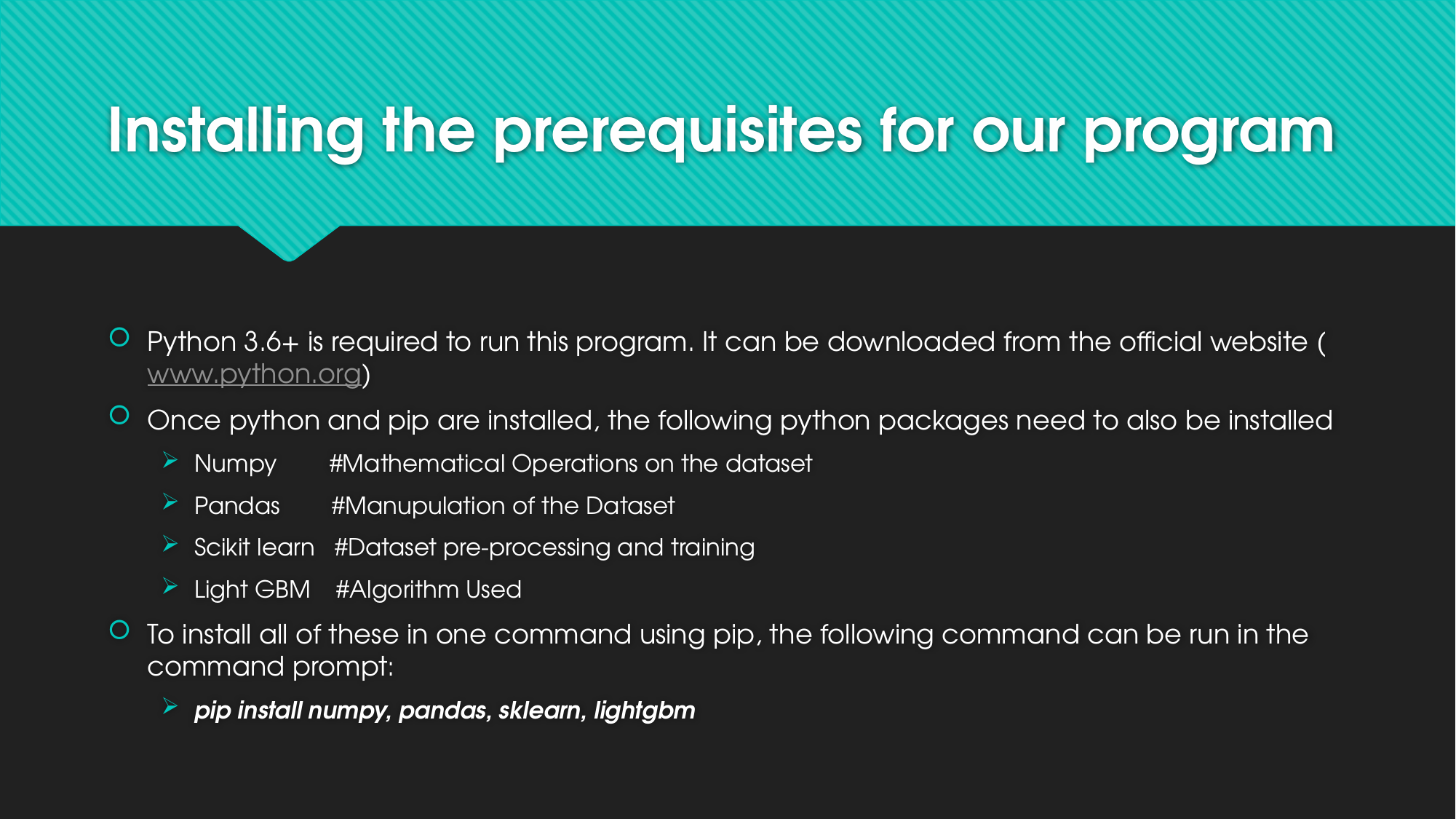

# Installing the prerequisites for our program
Python 3.6+ is required to run this program. It can be downloaded from the official website (www.python.org)
Once python and pip are installed, the following python packages need to also be installed
Numpy        #Mathematical Operations on the dataset
Pandas        #Manupulation of the Dataset
Scikit learn   #Dataset pre-processing and training
Light GBM    #Algorithm Used
To install all of these in one command using pip, the following command can be run in the command prompt:
pip install numpy, pandas, sklearn, lightgbm